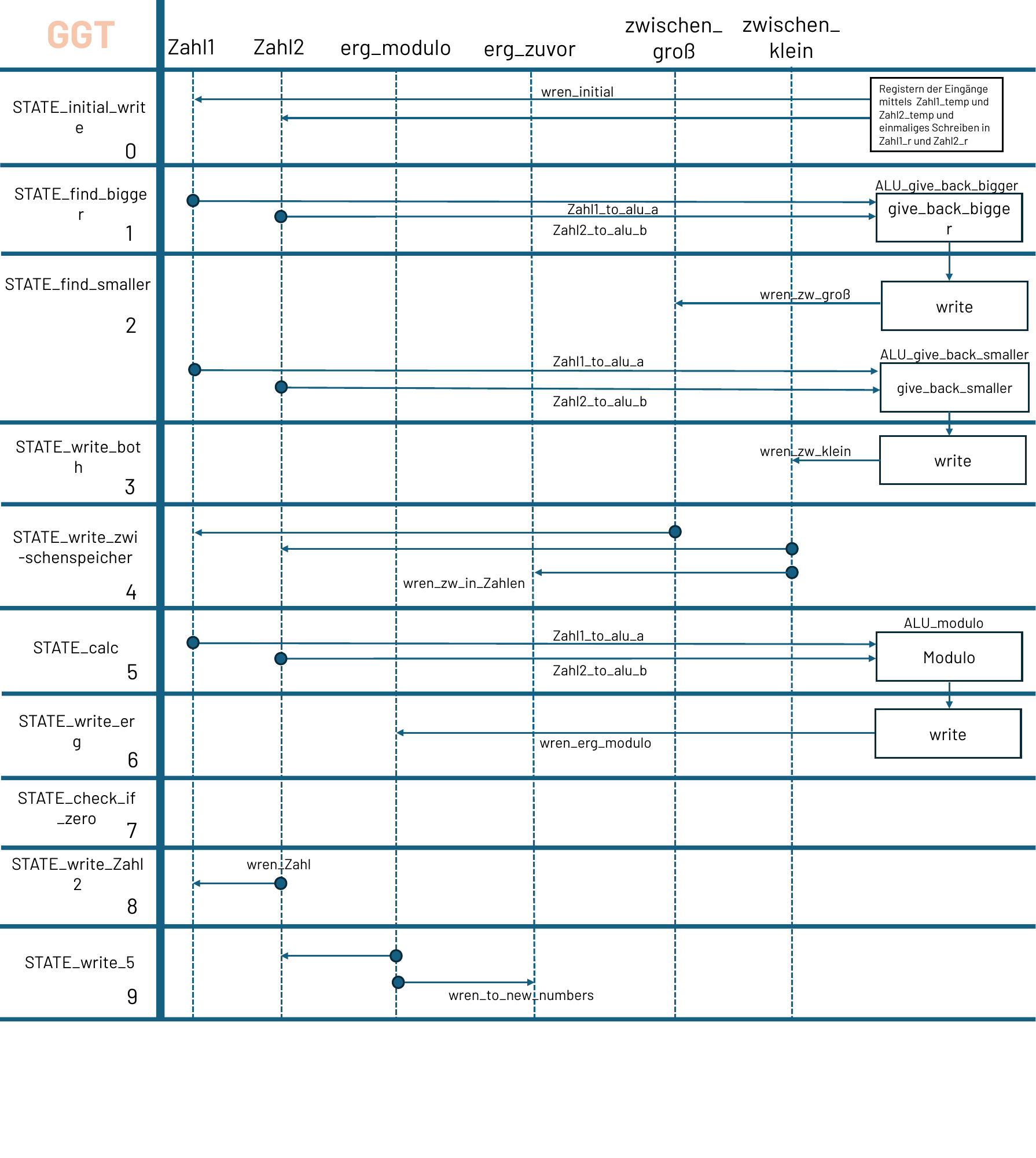

GGT
zwischen_klein
zwischen_groß
Zahl1
Zahl2
erg_modulo
erg_zuvor

Registern der Eingänge mittels  Zahl1_temp und Zahl2_temp und einmaliges Schreiben in Zahl1_r und Zahl2_r
wren_initial
STATE_initial_write
0

ALU_give_back_bigger
STATE_find_bigger
give_back_bigger

Zahl1_to_alu_a

1
Zahl2_to_alu_b

STATE_find_smaller
wren_zw_groß
write
2
ALU_give_back_smaller
Zahl1_to_alu_a
give_back_smaller

Zahl2_to_alu_b

STATE_write_both
write
wren_zw_klein
3

STATE_write_zwi-schenspeicher

wren_zw_in_Zahlen
4

ALU_modulo
Zahl1_to_alu_a
STATE_calc
Modulo

5
Zahl2_to_alu_b

STATE_write_erg
write
wren_erg_modulo
6

STATE_check_if_zero
7

wren_Zahl
STATE_write_Zahl2

8

STATE_write_5

9
wren_to_new_numbers